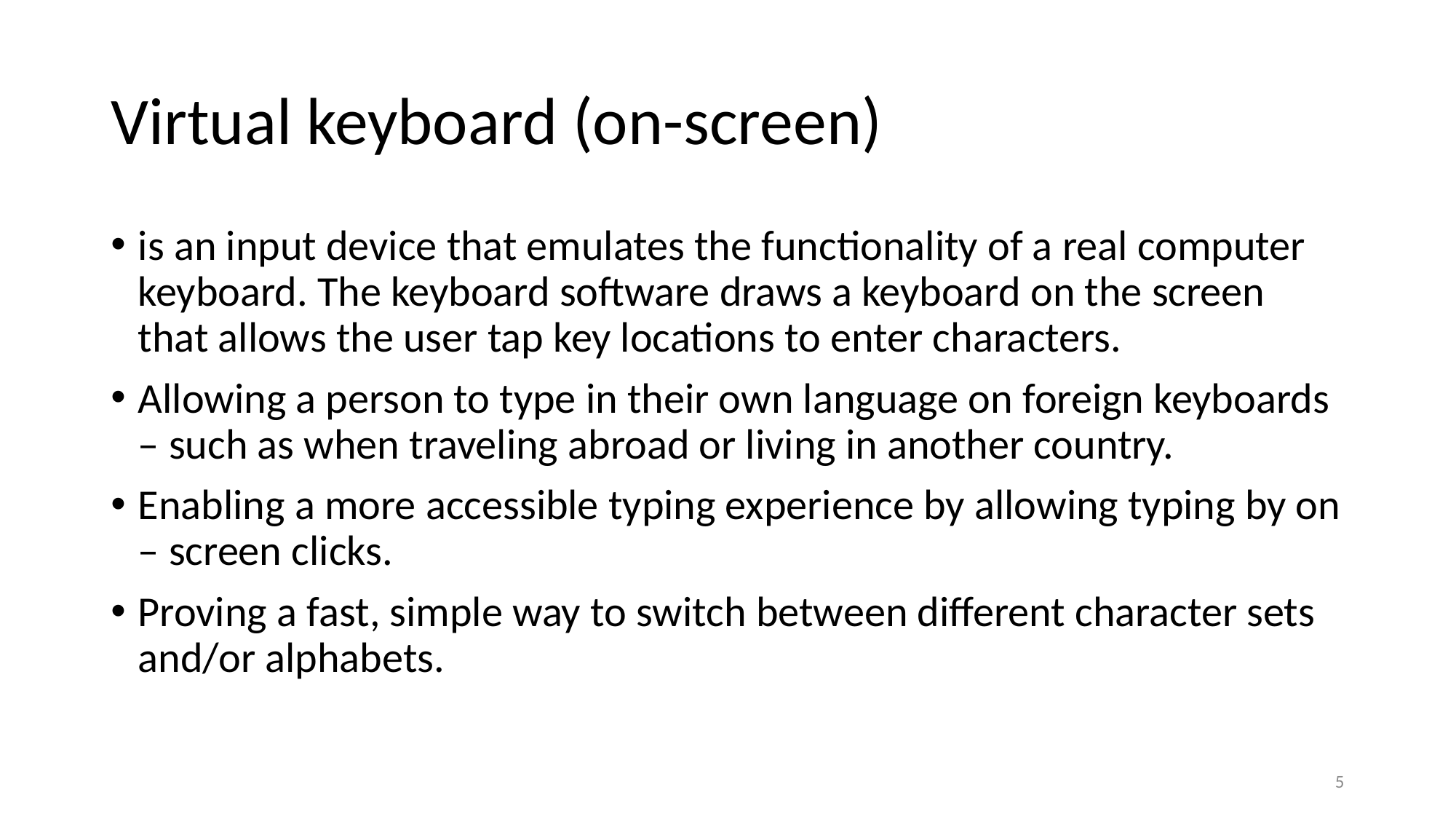

# Virtual keyboard (on-screen)
is an input device that emulates the functionality of a real computer keyboard. The keyboard software draws a keyboard on the screen that allows the user tap key locations to enter characters.
Allowing a person to type in their own language on foreign keyboards – such as when traveling abroad or living in another country.
Enabling a more accessible typing experience by allowing typing by on – screen clicks.
Proving a fast, simple way to switch between different character sets and/or alphabets.
5